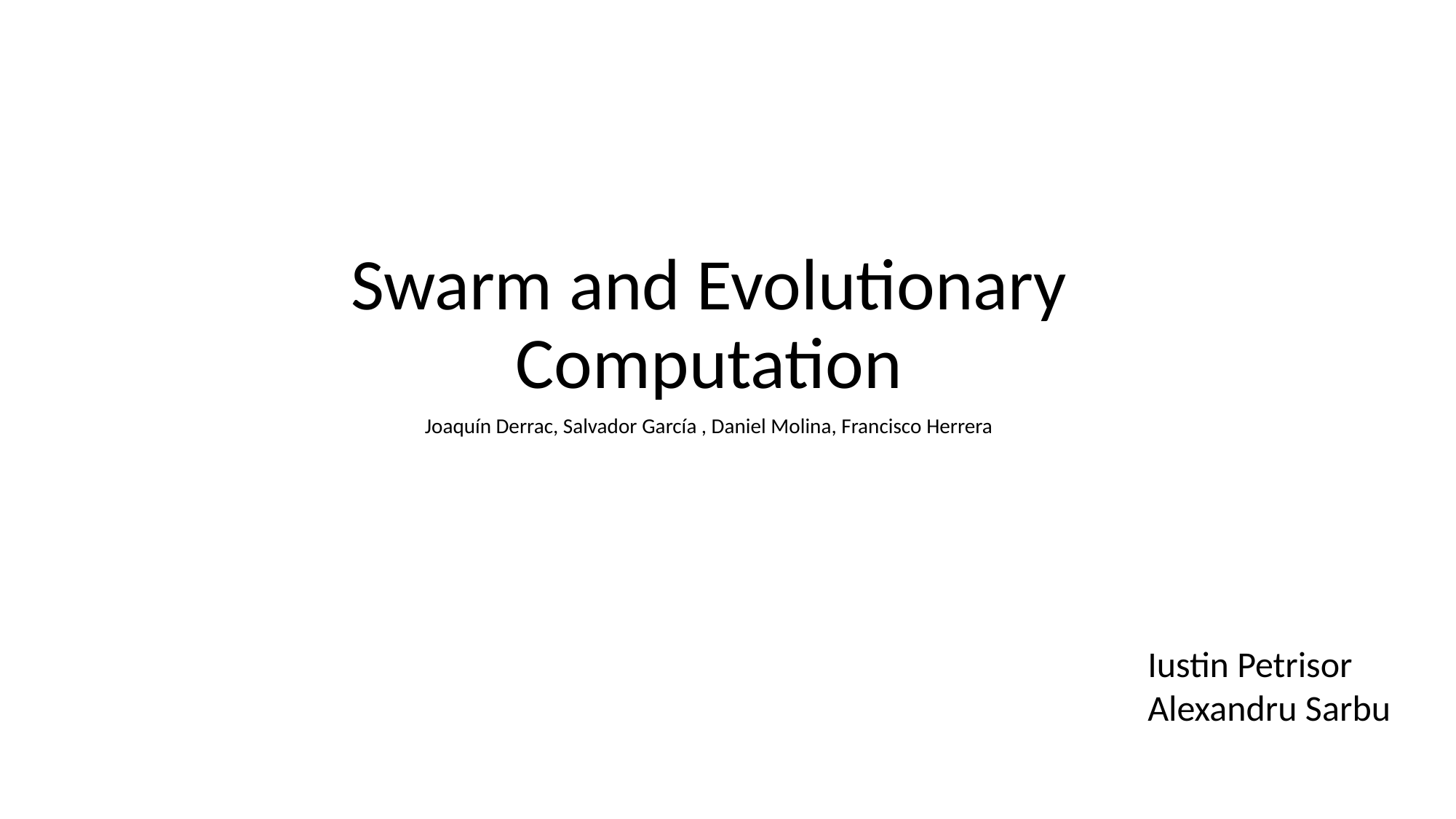

# Swarm and Evolutionary Computation
Joaquín Derrac, Salvador García , Daniel Molina, Francisco Herrera
Iustin Petrisor
Alexandru Sarbu